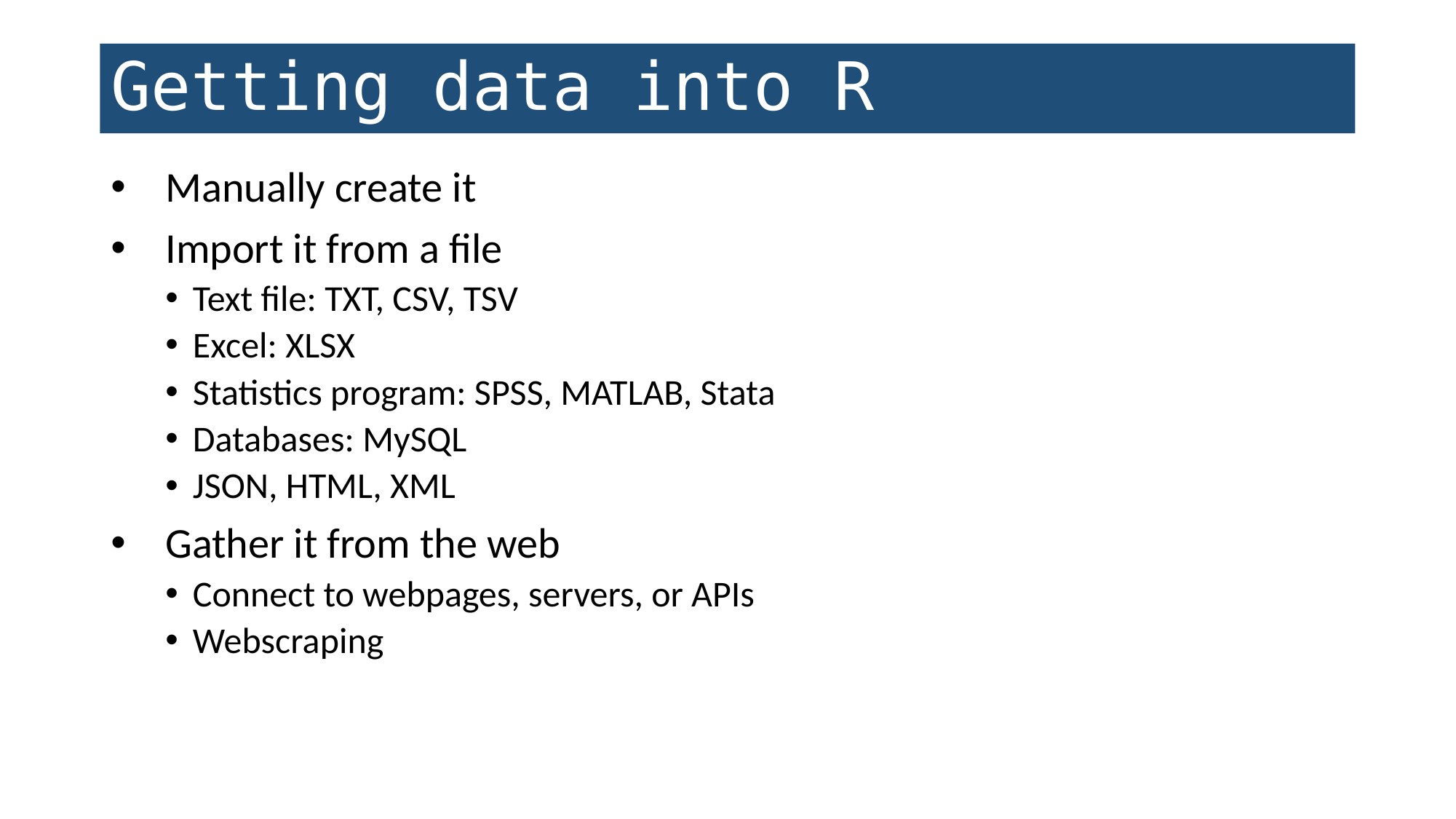

# Getting data into R
Manually create it
Import it from a file
Text file: TXT, CSV, TSV
Excel: XLSX
Statistics program: SPSS, MATLAB, Stata
Databases: MySQL
JSON, HTML, XML
Gather it from the web
Connect to webpages, servers, or APIs
Webscraping